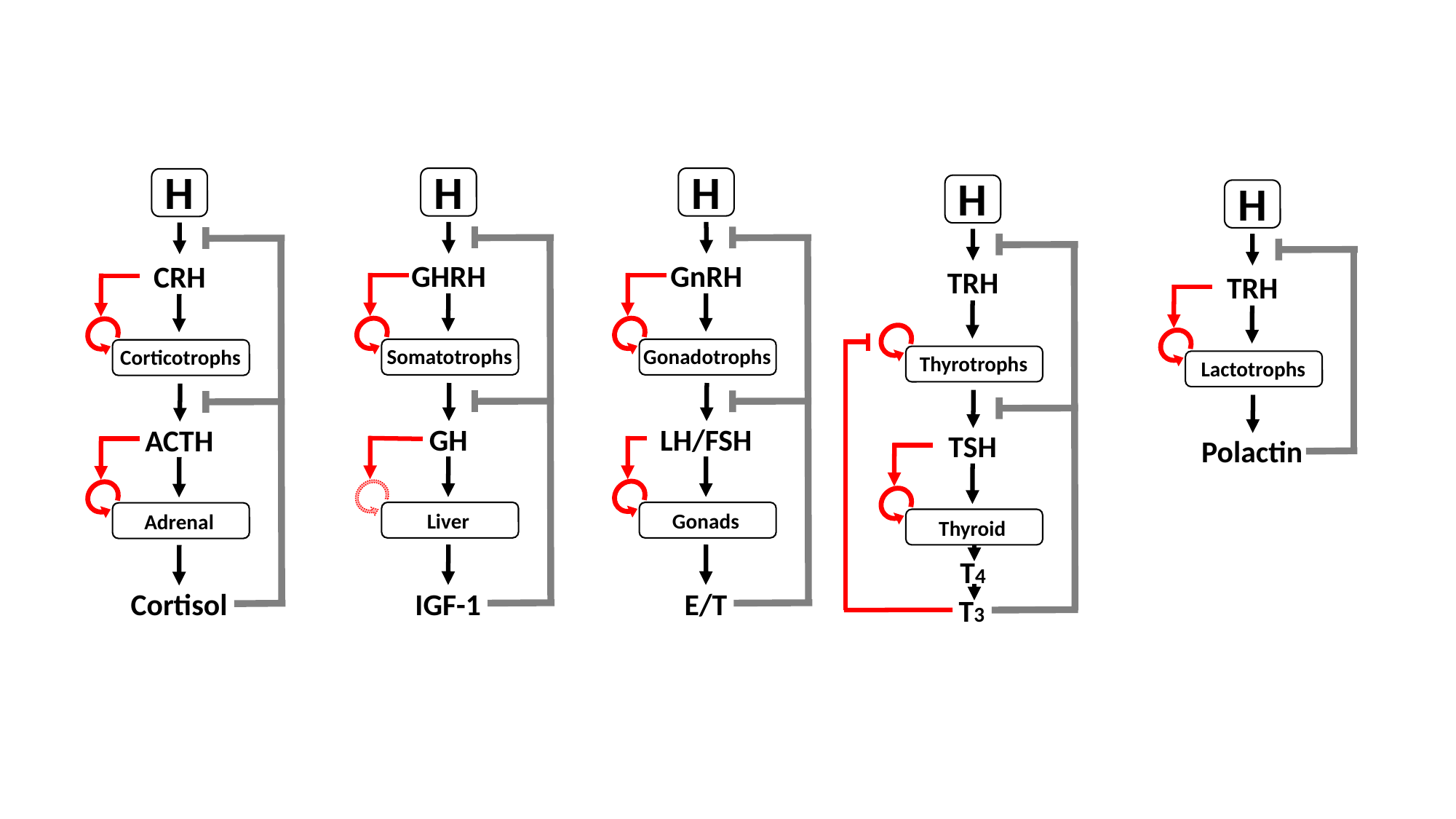

H

GHRH

Somatotrophs
GH
Liver
IGF-1

H

GnRH

Gonadotrophs
LH/FSH
Gonads
E/T

H

CRH

Corticotrophs
ACTH
Adrenal
Cortisol

H

TRH

Thyrotrophs
TSH
Thyroid
T3

T4
H

TRH

Lactotrophs
Polactin